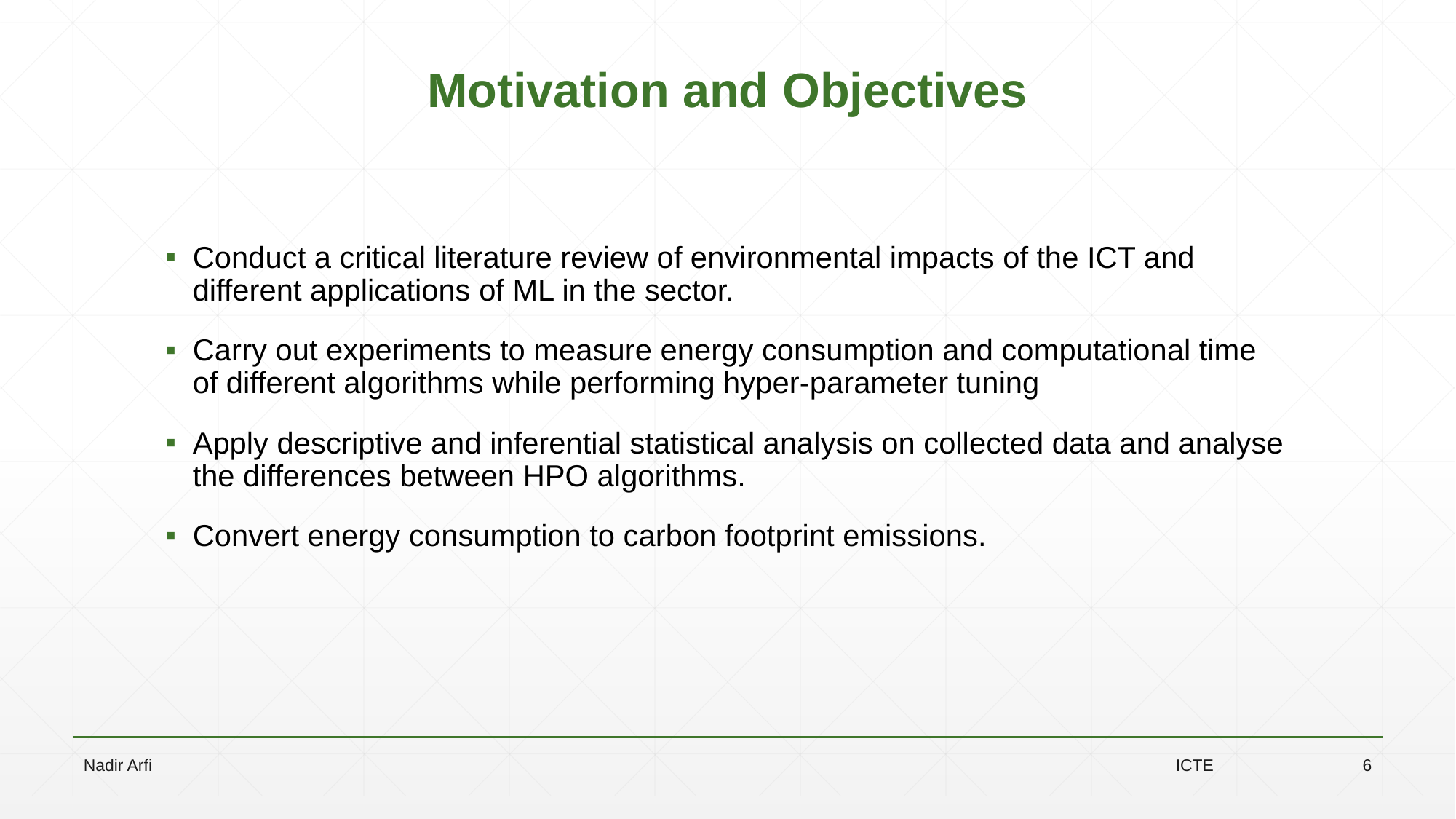

# Motivation and Objectives
Conduct a critical literature review of environmental impacts of the ICT and different applications of ML in the sector.
Carry out experiments to measure energy consumption and computational time of different algorithms while performing hyper-parameter tuning
Apply descriptive and inferential statistical analysis on collected data and analyse the differences between HPO algorithms.
Convert energy consumption to carbon footprint emissions.
Nadir Arfi
ICTE
6